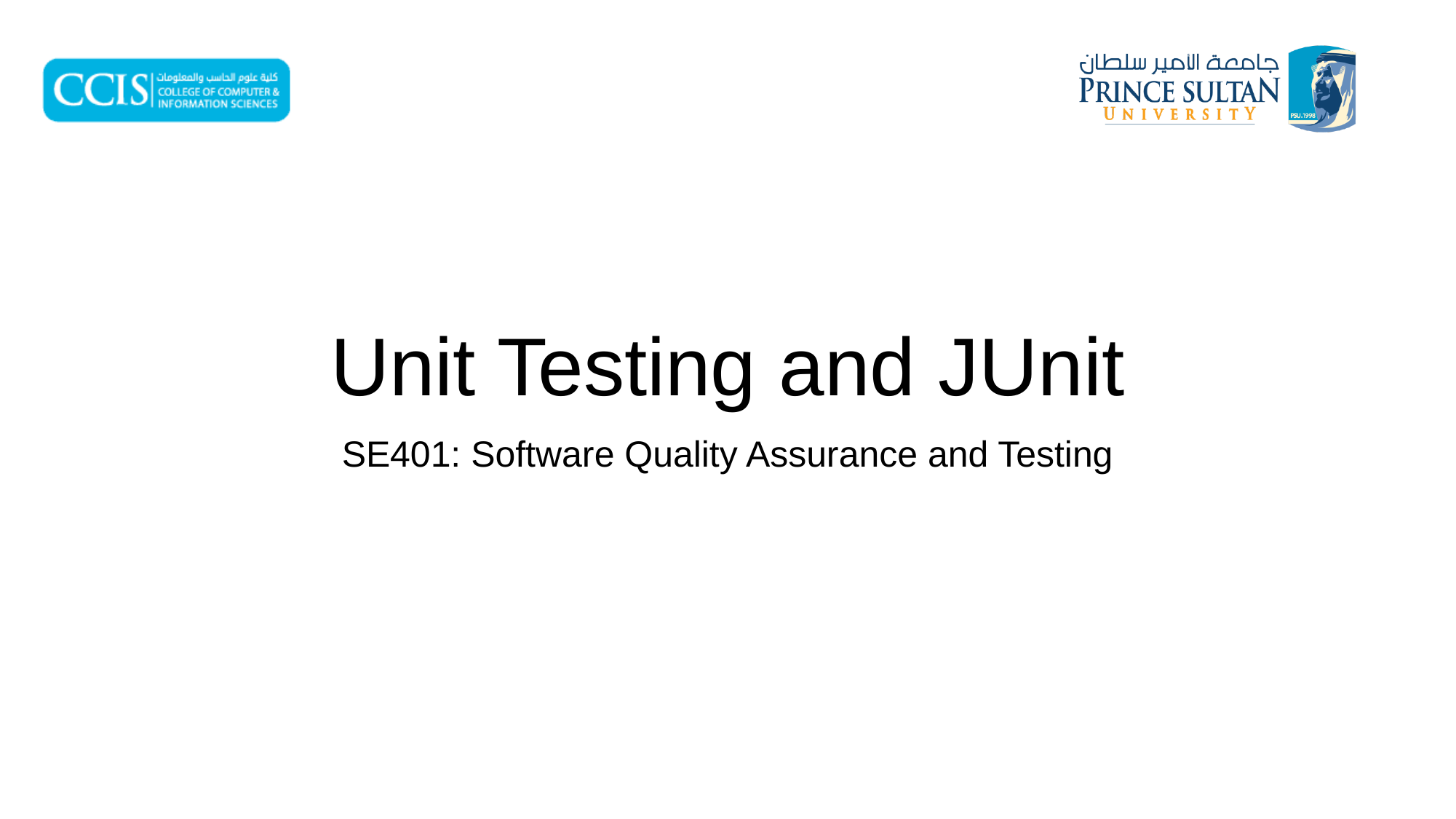

# Unit Testing and JUnit
SE401: Software Quality Assurance and Testing